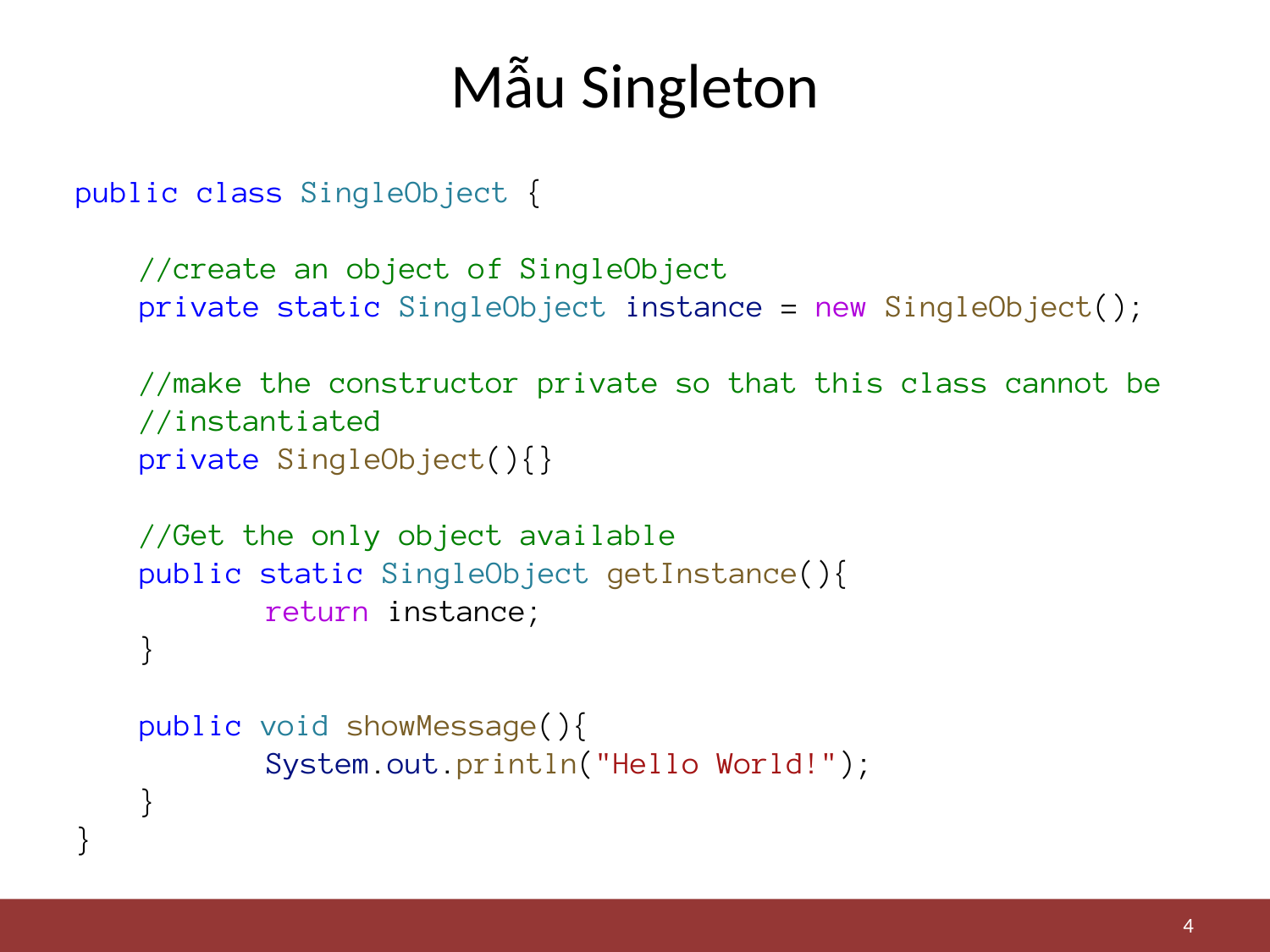

# Mẫu Singleton
public class SingleObject {
//create an object of SingleObject
private static SingleObject instance = new SingleObject();
//make the constructor private so that this class cannot be
//instantiated
private SingleObject(){}
//Get the only object available
public static SingleObject getInstance(){
	return instance;
}
public void showMessage(){
	System.out.println("Hello World!");
}
}
4